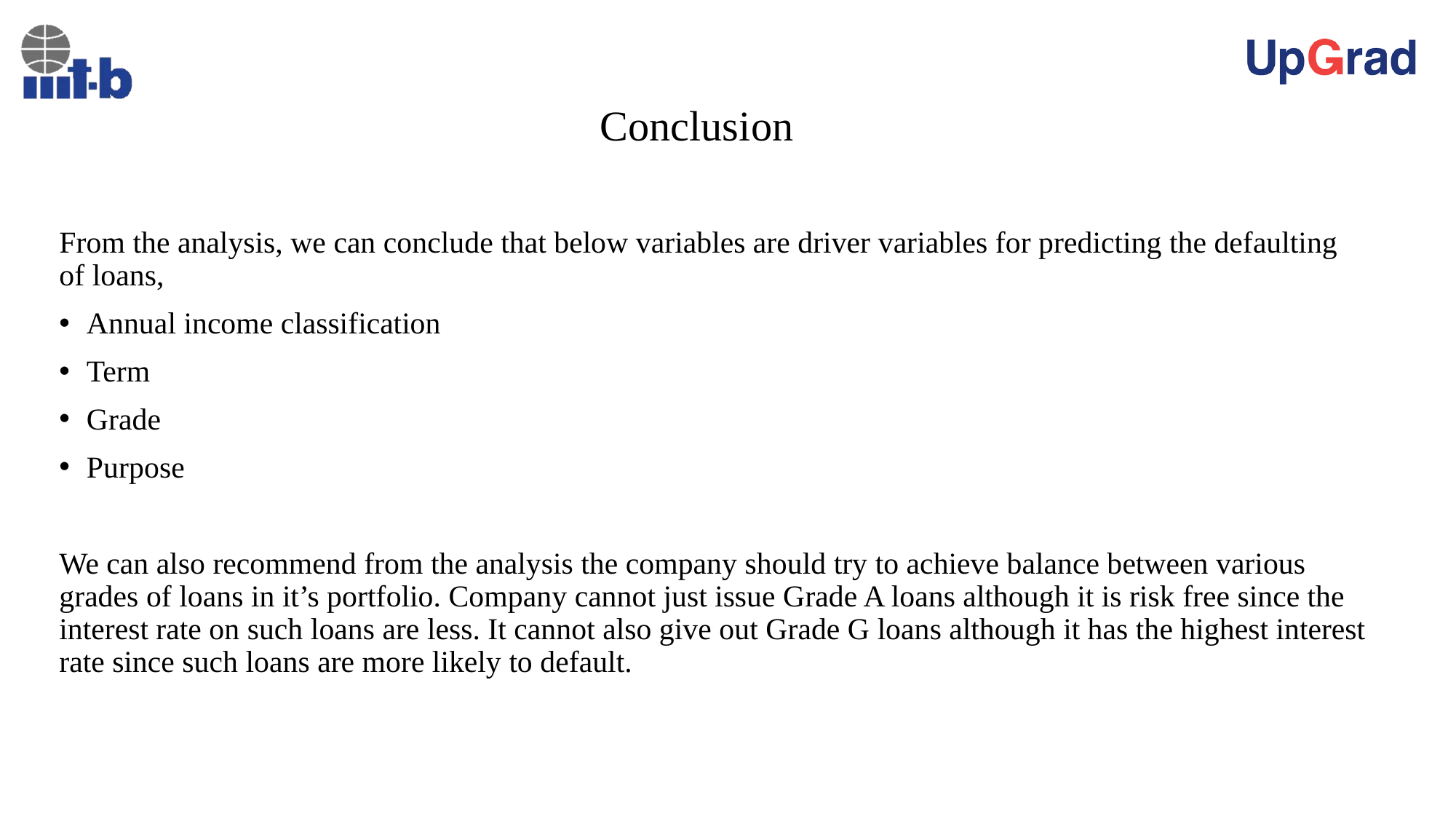

# Conclusion
From the analysis, we can conclude that below variables are driver variables for predicting the defaulting of loans,
Annual income classification
Term
Grade
Purpose

We can also recommend from the analysis the company should try to achieve balance between various grades of loans in it’s portfolio. Company cannot just issue Grade A loans although it is risk free since the interest rate on such loans are less. It cannot also give out Grade G loans although it has the highest interest rate since such loans are more likely to default.